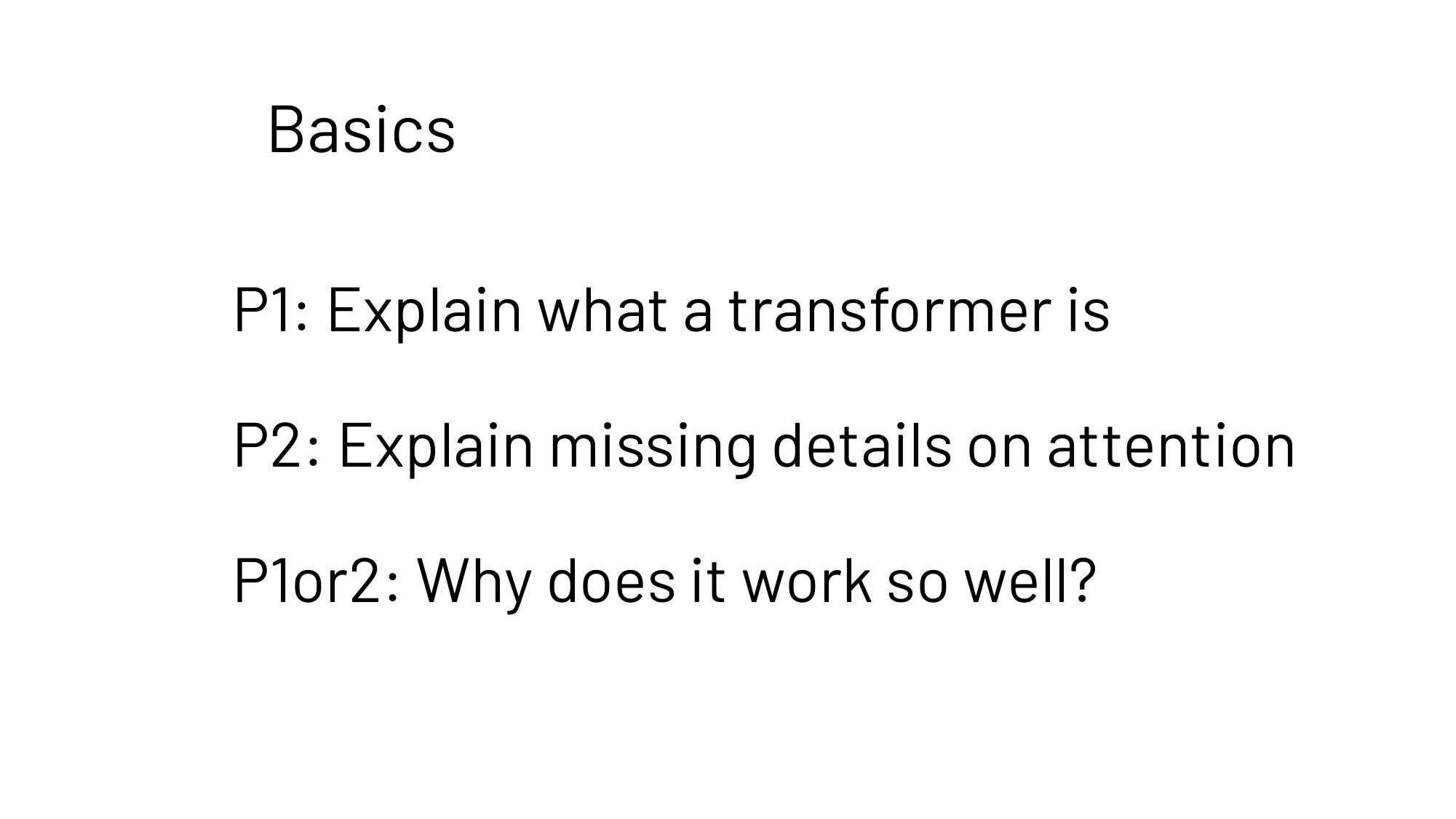

Basics
P1: Explain what a transformer is

P2: Explain missing details on attention

P1or2: Why does it work so well?